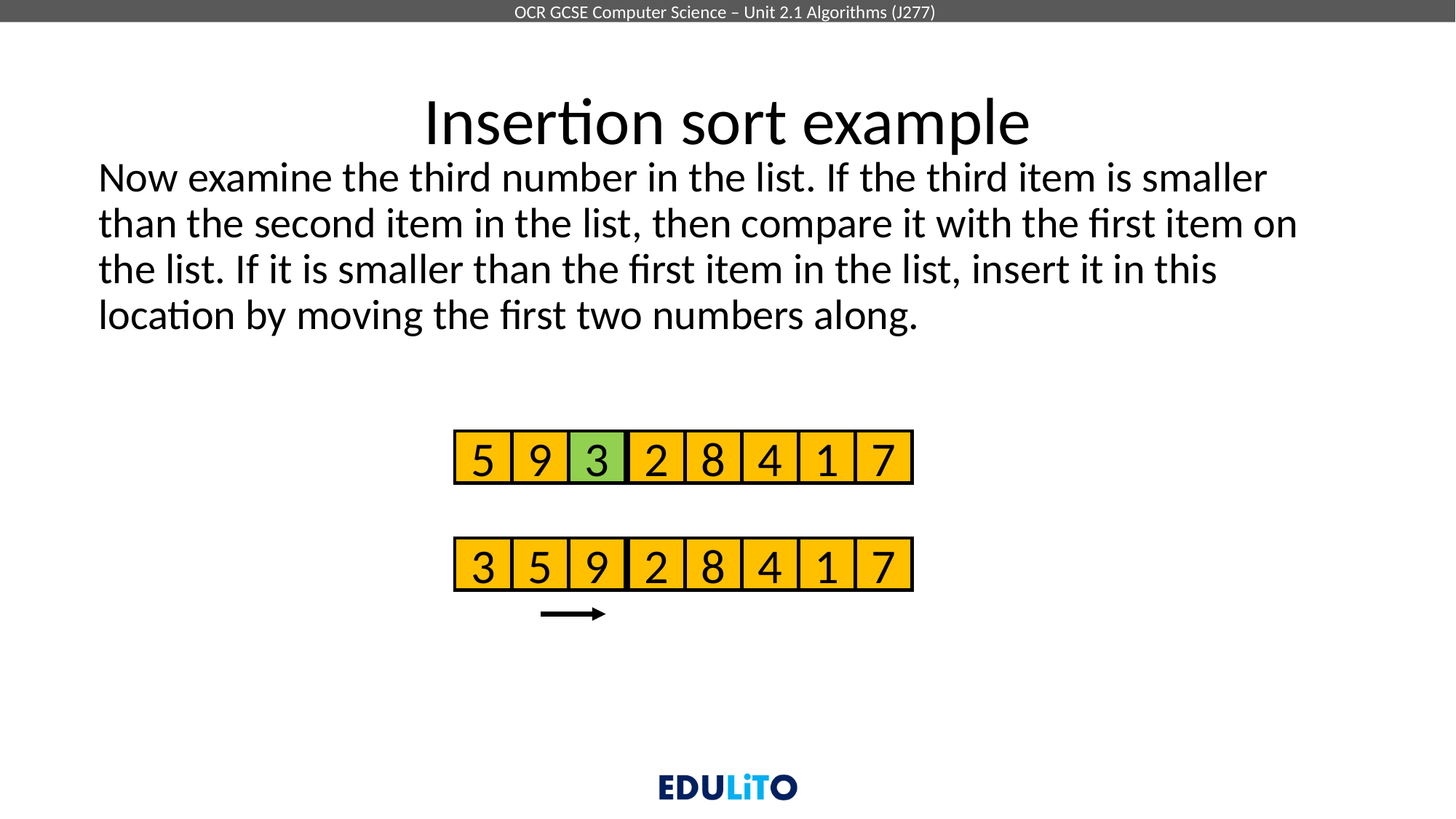

# Insertion sort example
Now examine the third number in the list. If the third item is smaller than the second item in the list, then compare it with the first item on the list. If it is smaller than the first item in the list, insert it in this location by moving the first two numbers along.

5
3
2
8
4
1
7
9
3
9
2
8
4
1
7
5